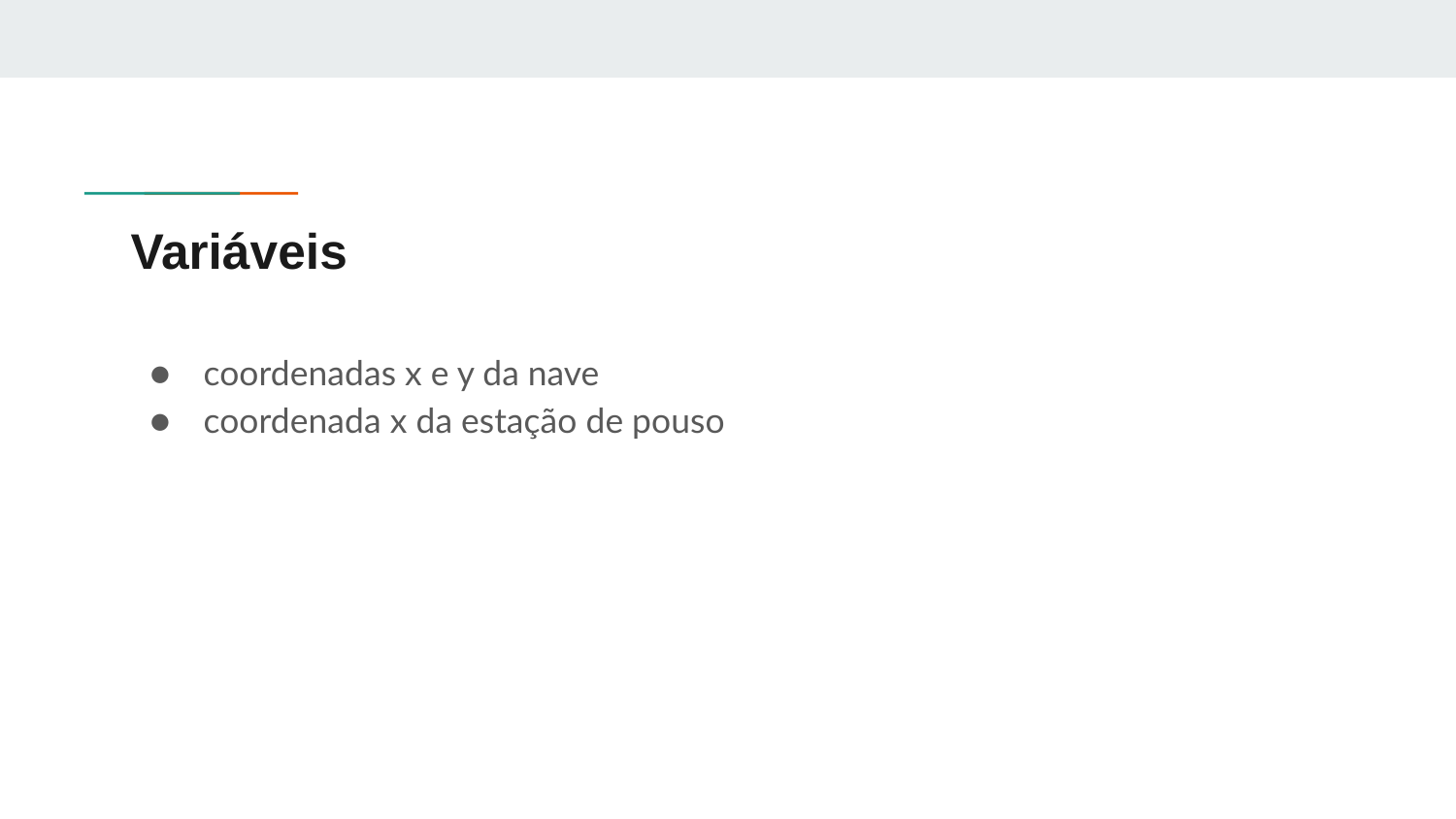

# Variáveis
coordenadas x e y da nave
coordenada x da estação de pouso